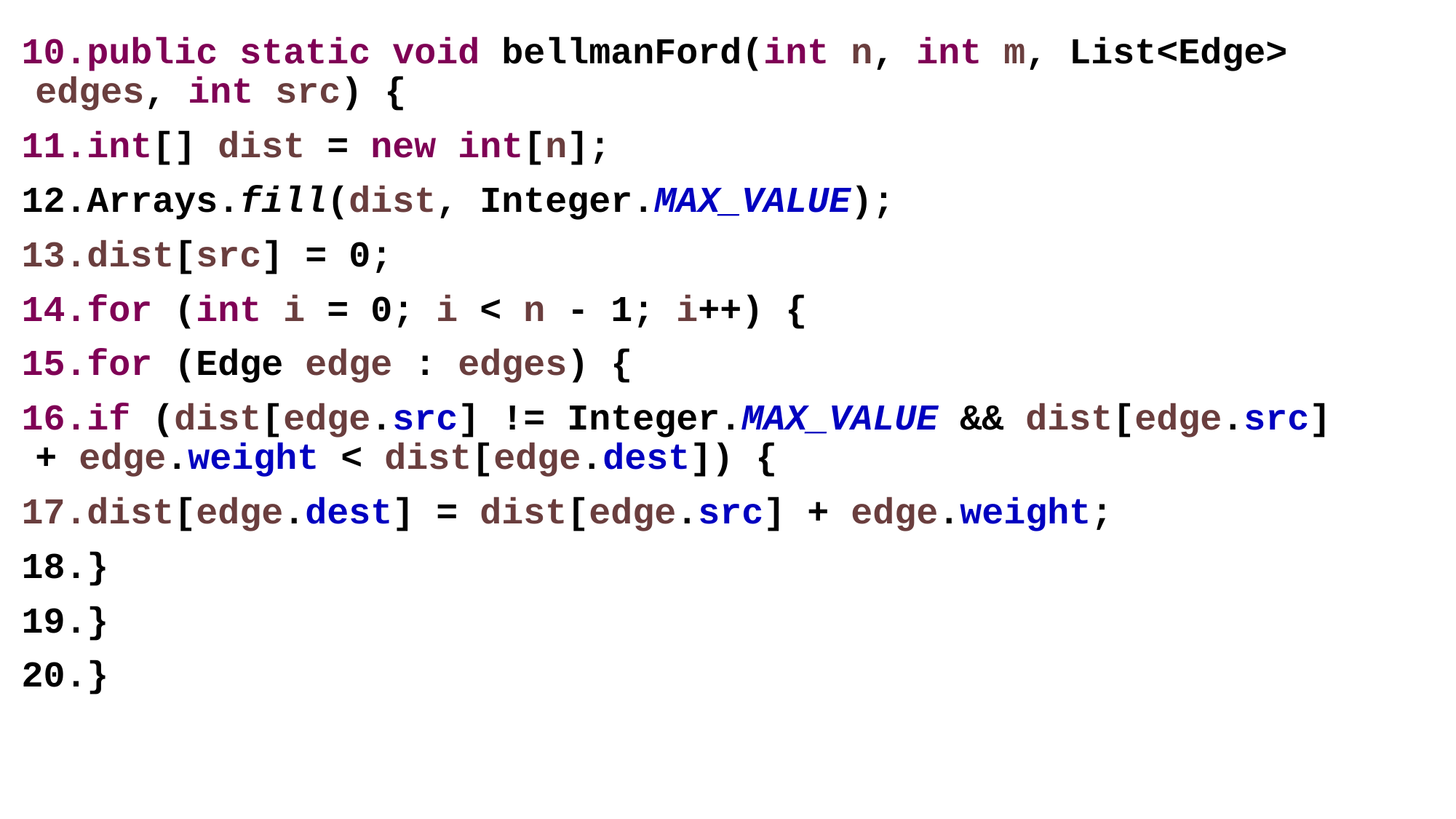

public static void bellmanFord(int n, int m, List<Edge> edges, int src) {
int[] dist = new int[n];
Arrays.fill(dist, Integer.MAX_VALUE);
dist[src] = 0;
for (int i = 0; i < n - 1; i++) {
for (Edge edge : edges) {
if (dist[edge.src] != Integer.MAX_VALUE && dist[edge.src] + edge.weight < dist[edge.dest]) {
dist[edge.dest] = dist[edge.src] + edge.weight;
}
}
}